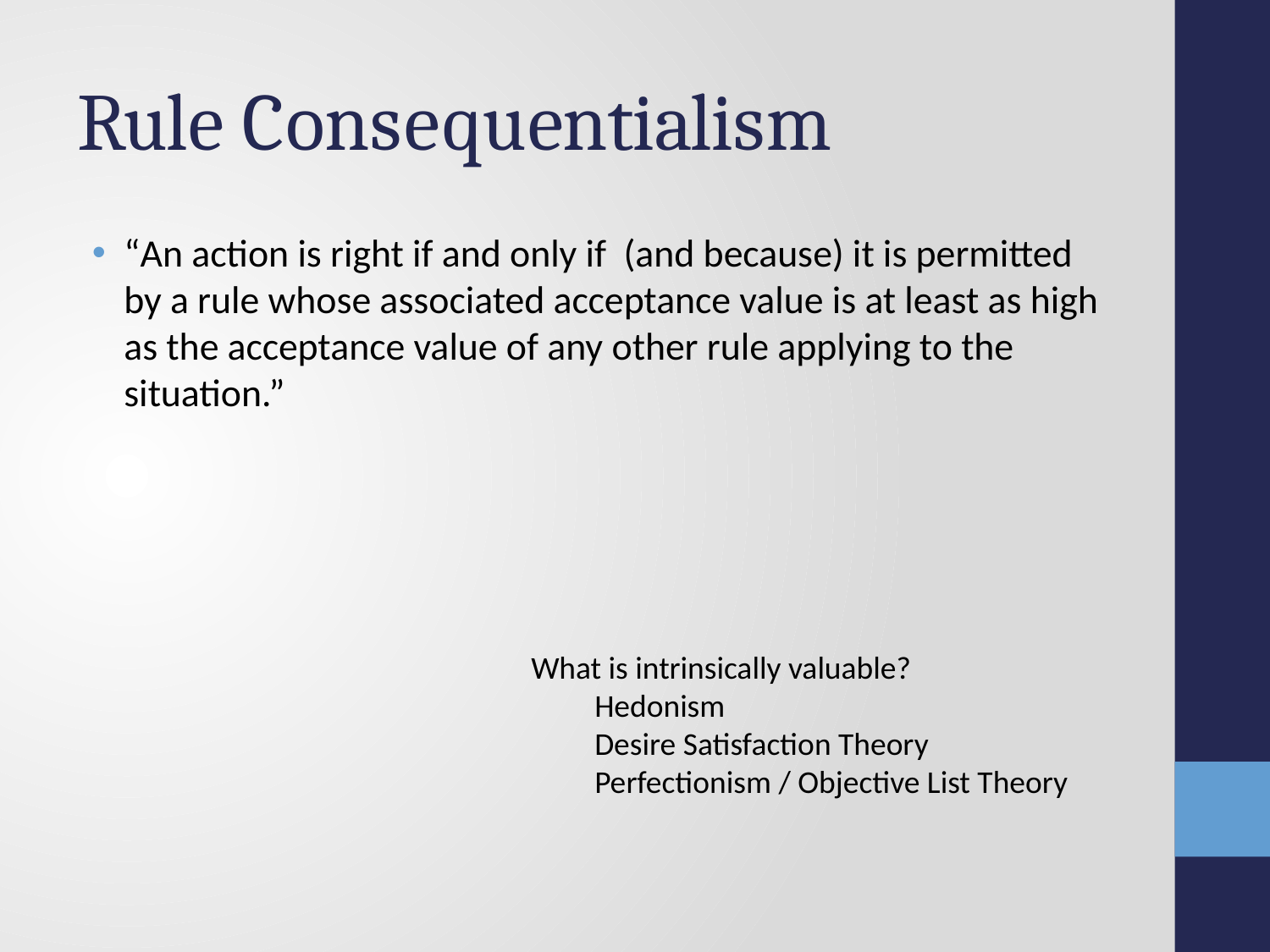

# Rule Consequentialism
“An action is right if and only if  (and because) it is permitted by a rule whose associated acceptance value is at least as high as the acceptance value of any other rule applying to the situation.”

What is intrinsically valuable?
Hedonism
Desire Satisfaction Theory
Perfectionism / Objective List Theory